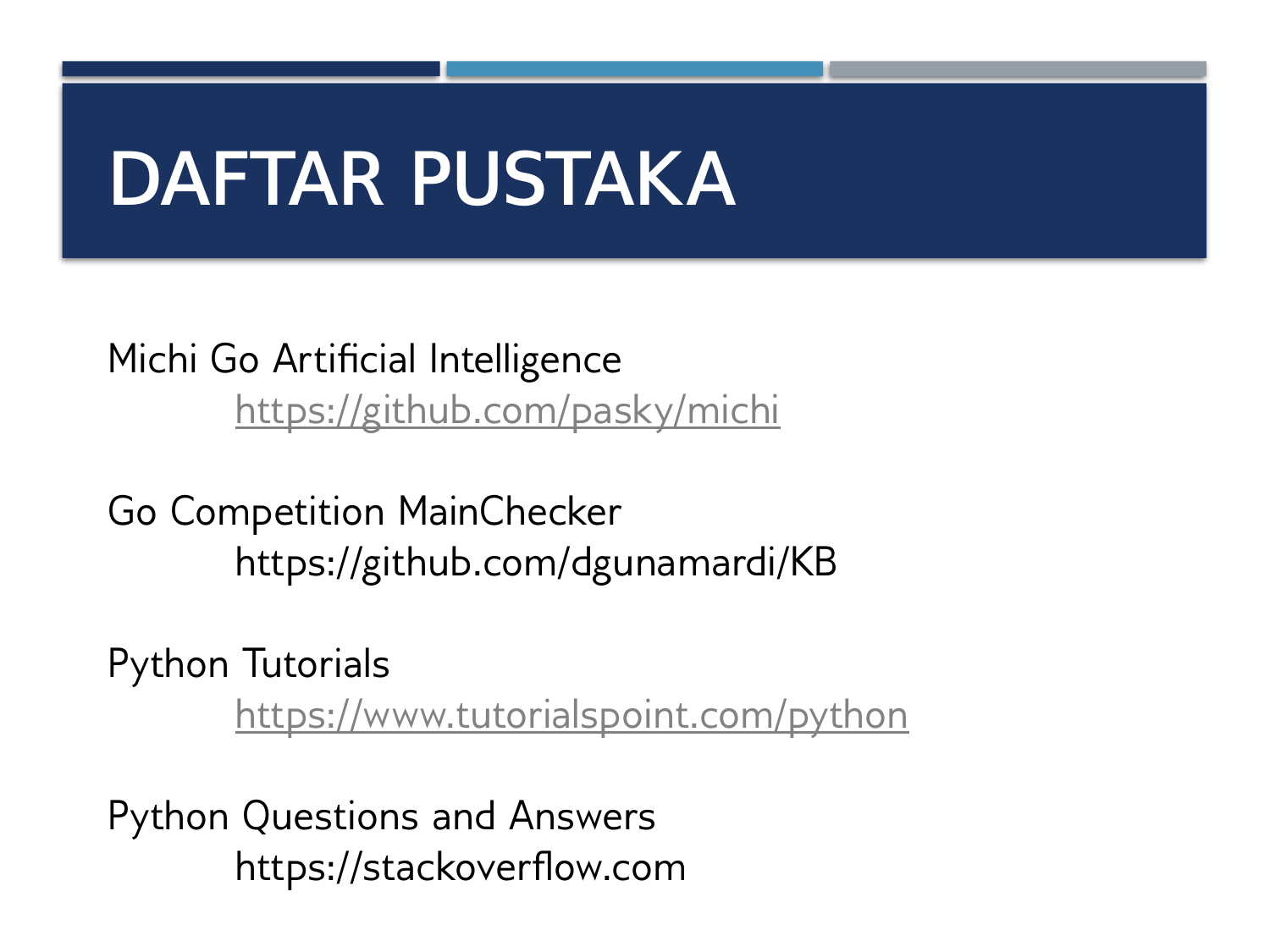

# Daftar pustaka
Michi Go Artificial Intelligence
	https://github.com/pasky/michi

Go Competition MainChecker
	https://github.com/dgunamardi/KB

Python Tutorials
	https://www.tutorialspoint.com/python

Python Questions and Answers
	https://stackoverflow.com